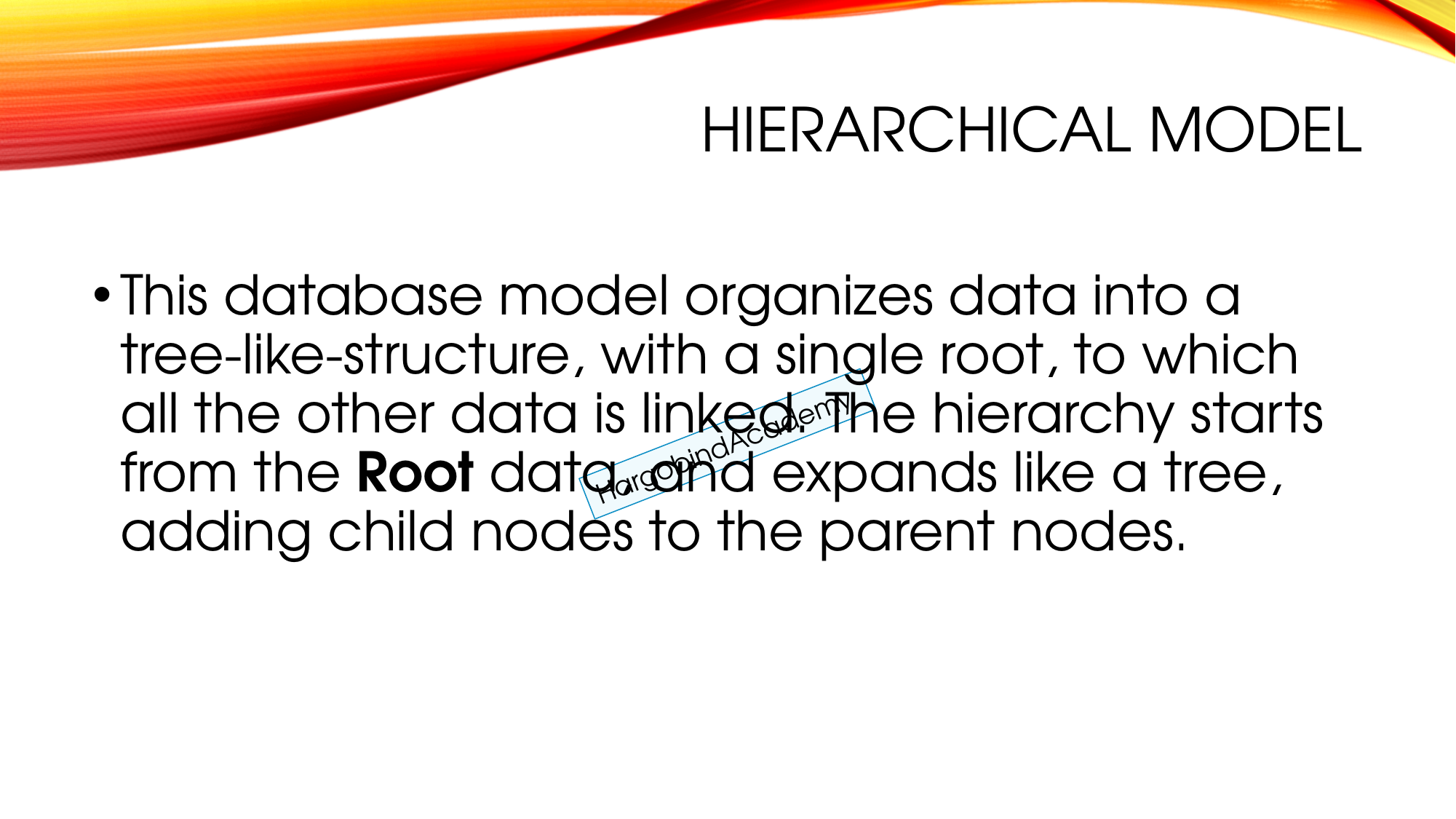

# Hierarchical Model
This database model organizes data into a tree-like-structure, with a single root, to which all the other data is linked. The hierarchy starts from the Root data, and expands like a tree, adding child nodes to the parent nodes.